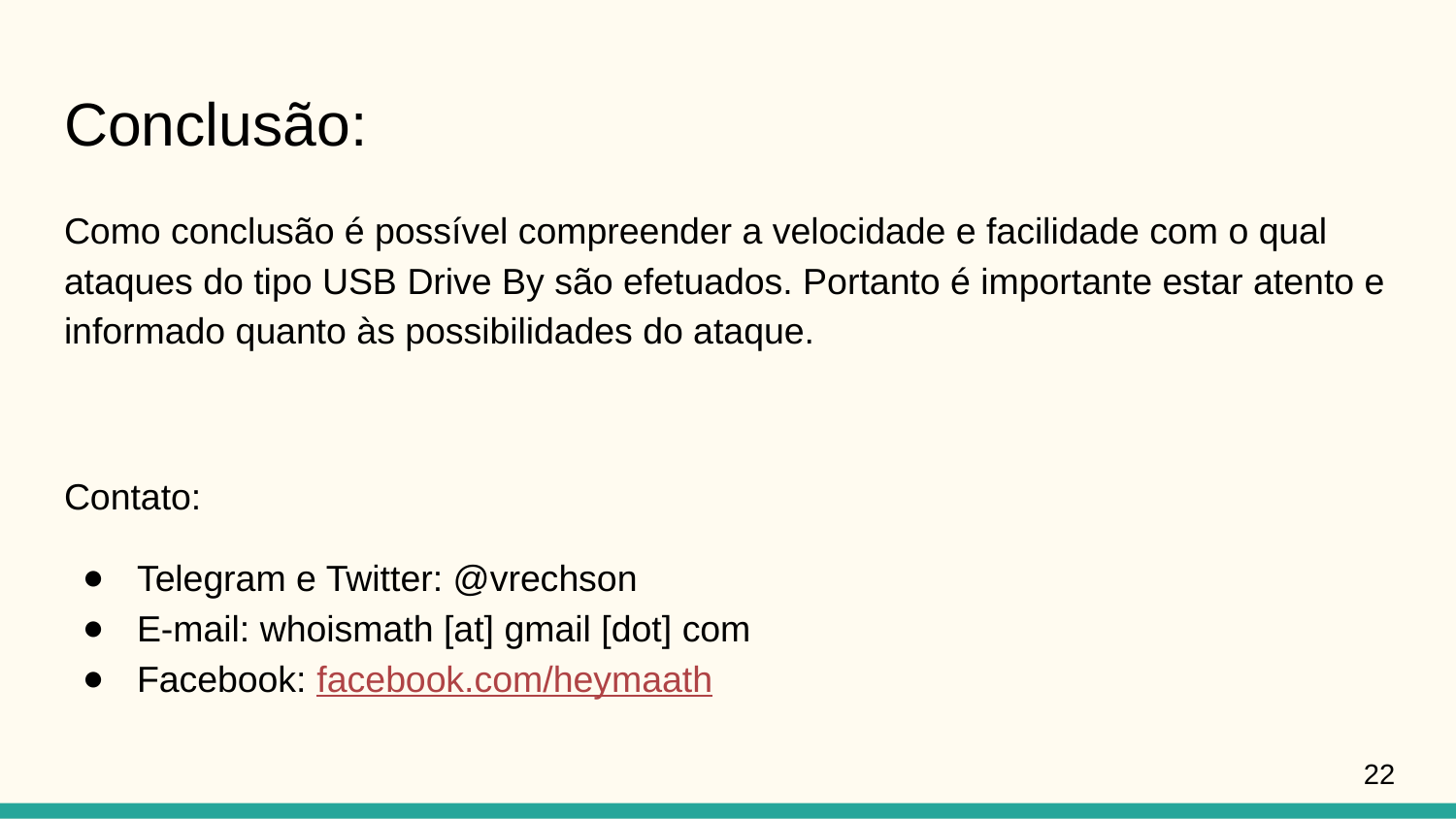

# Conclusão:
Como conclusão é possível compreender a velocidade e facilidade com o qual ataques do tipo USB Drive By são efetuados. Portanto é importante estar atento e informado quanto às possibilidades do ataque.

Contato:
Telegram e Twitter: @vrechson
E-mail: whoismath [at] gmail [dot] com
Facebook: facebook.com/heymaath
22